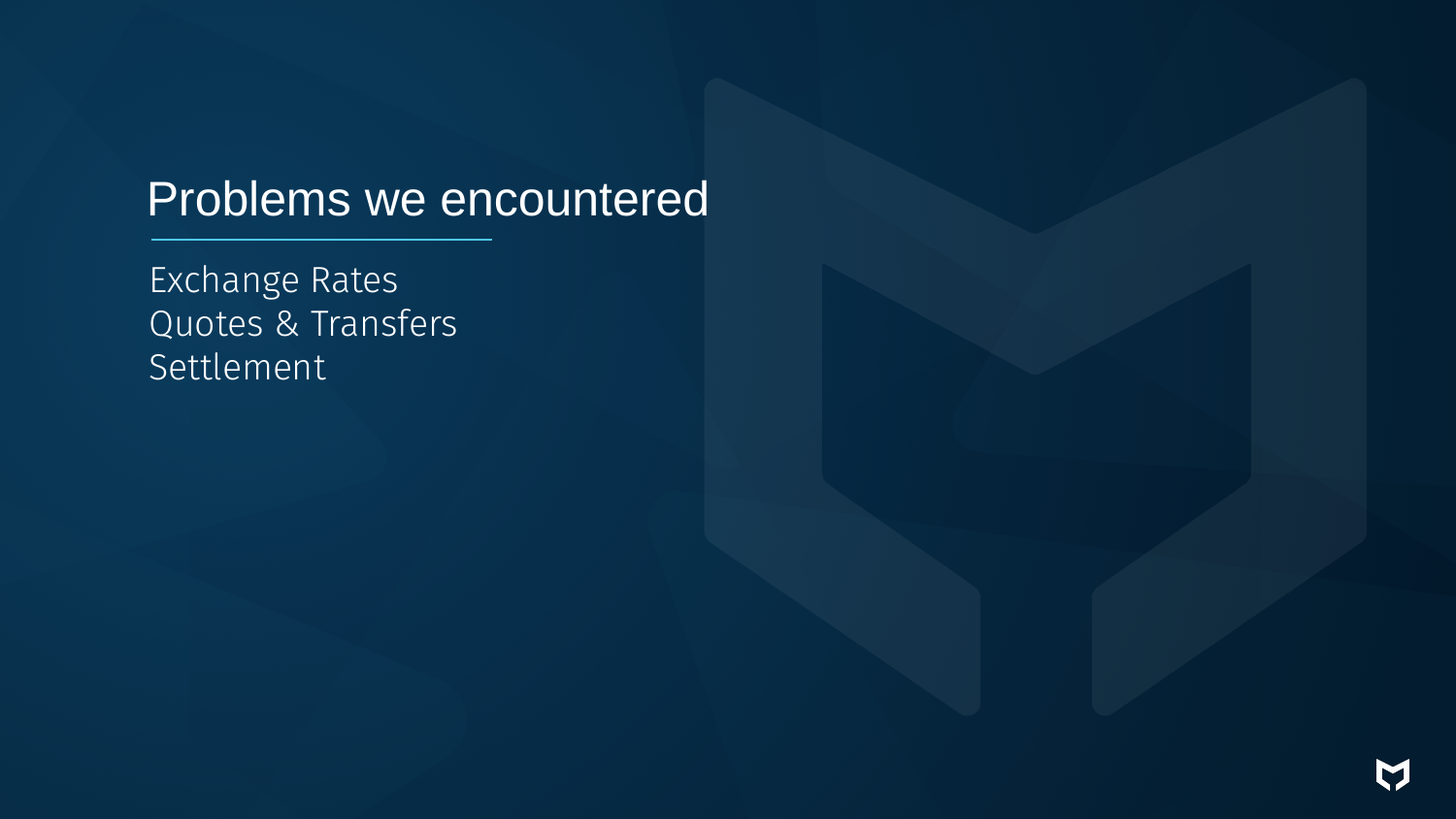

# Problems we encountered
Exchange Rates
Quotes & Transfers
Settlement